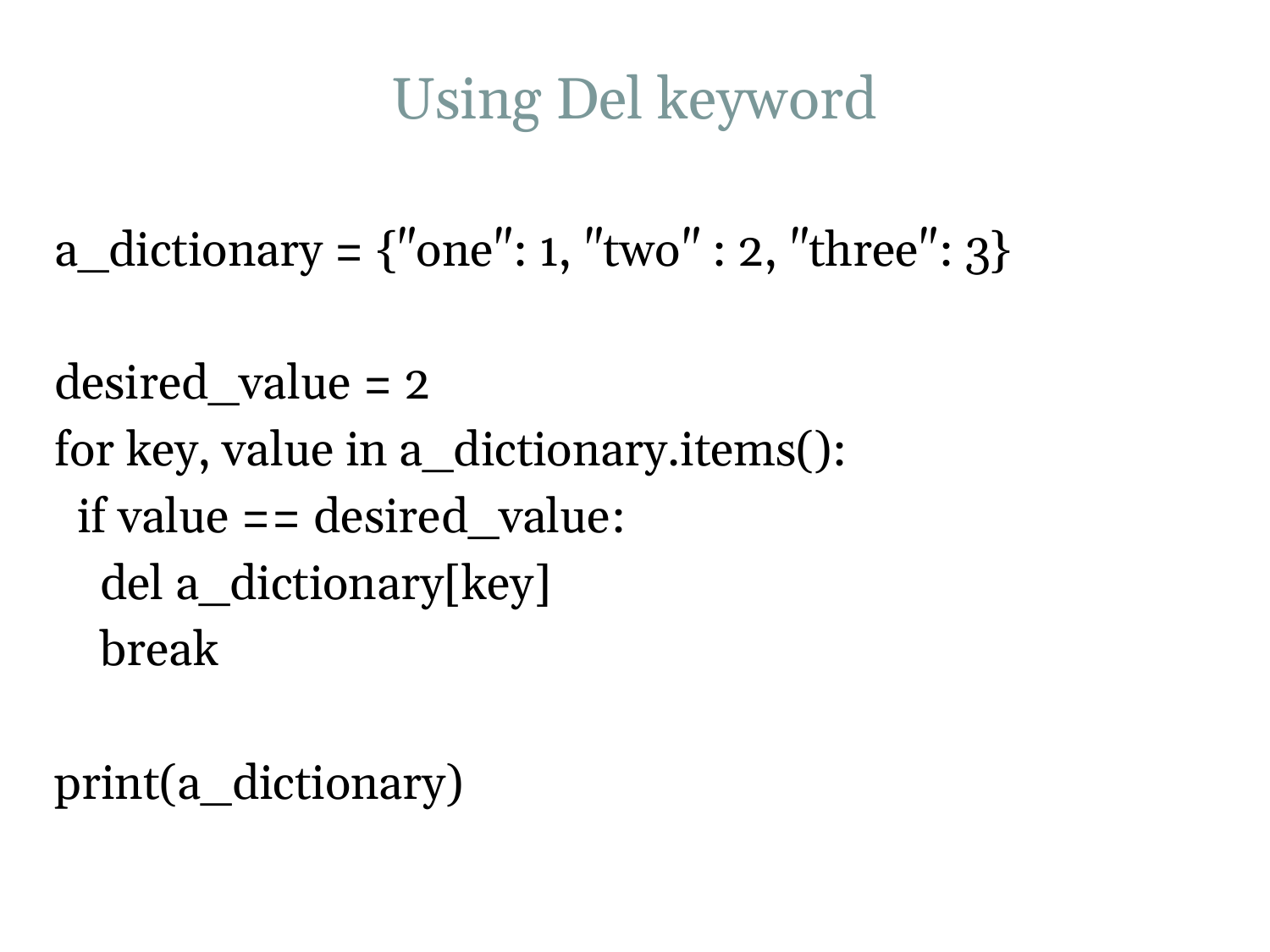

# Using Del keyword
a_dictionary = {"one": 1, "two" : 2, "three": 3}

desired_value = 2
for key, value in a_dictionary.items():
  if value == desired_value:
    del a_dictionary[key]
    break

print(a_dictionary)